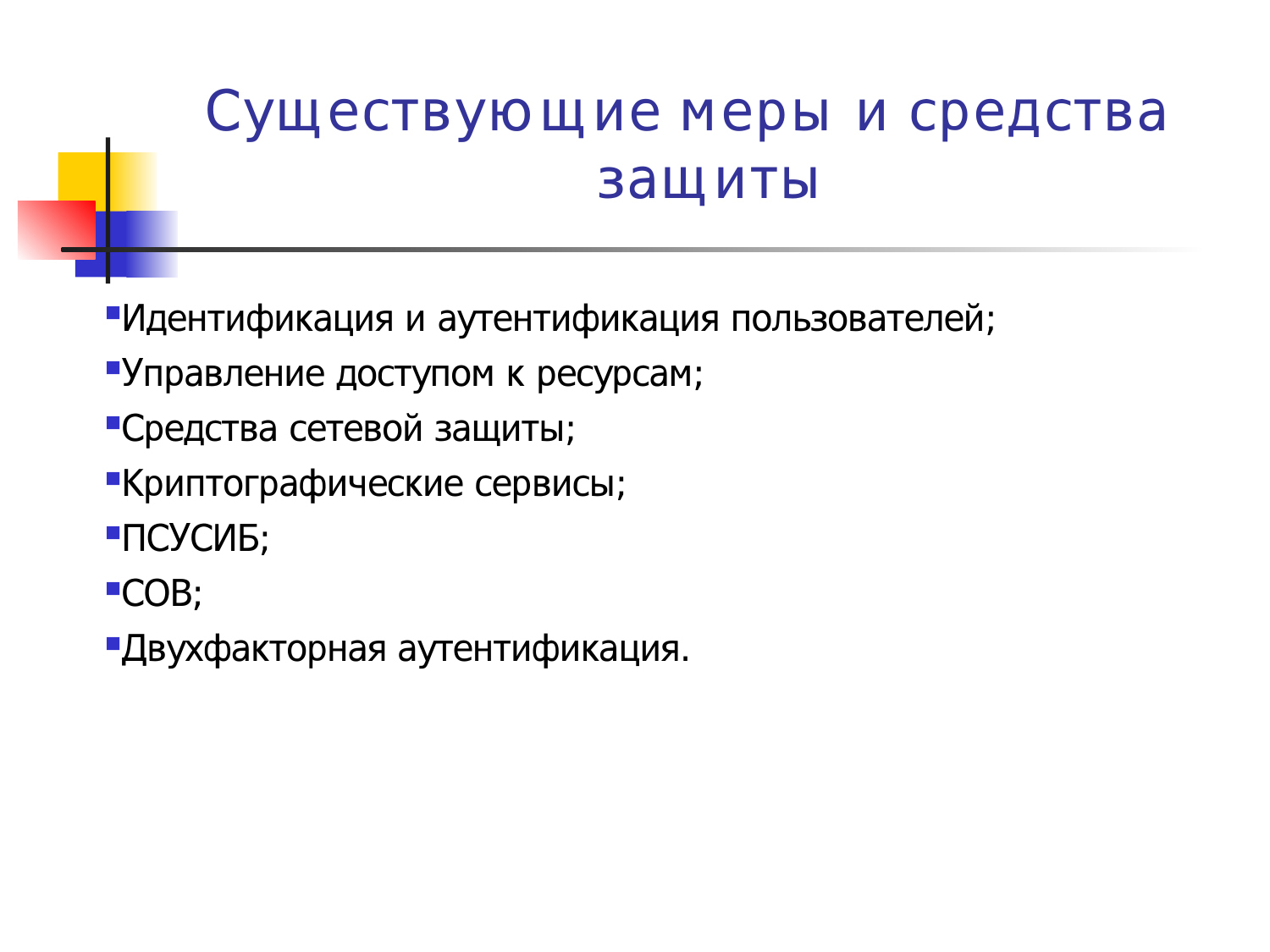

Существующие меры и средства защиты
Идентификация и аутентификация пользователей;
Управление доступом к ресурсам;
Средства сетевой защиты;
Криптографические сервисы;
ПСУСИБ;
СОВ;
Двухфакторная аутентификация.